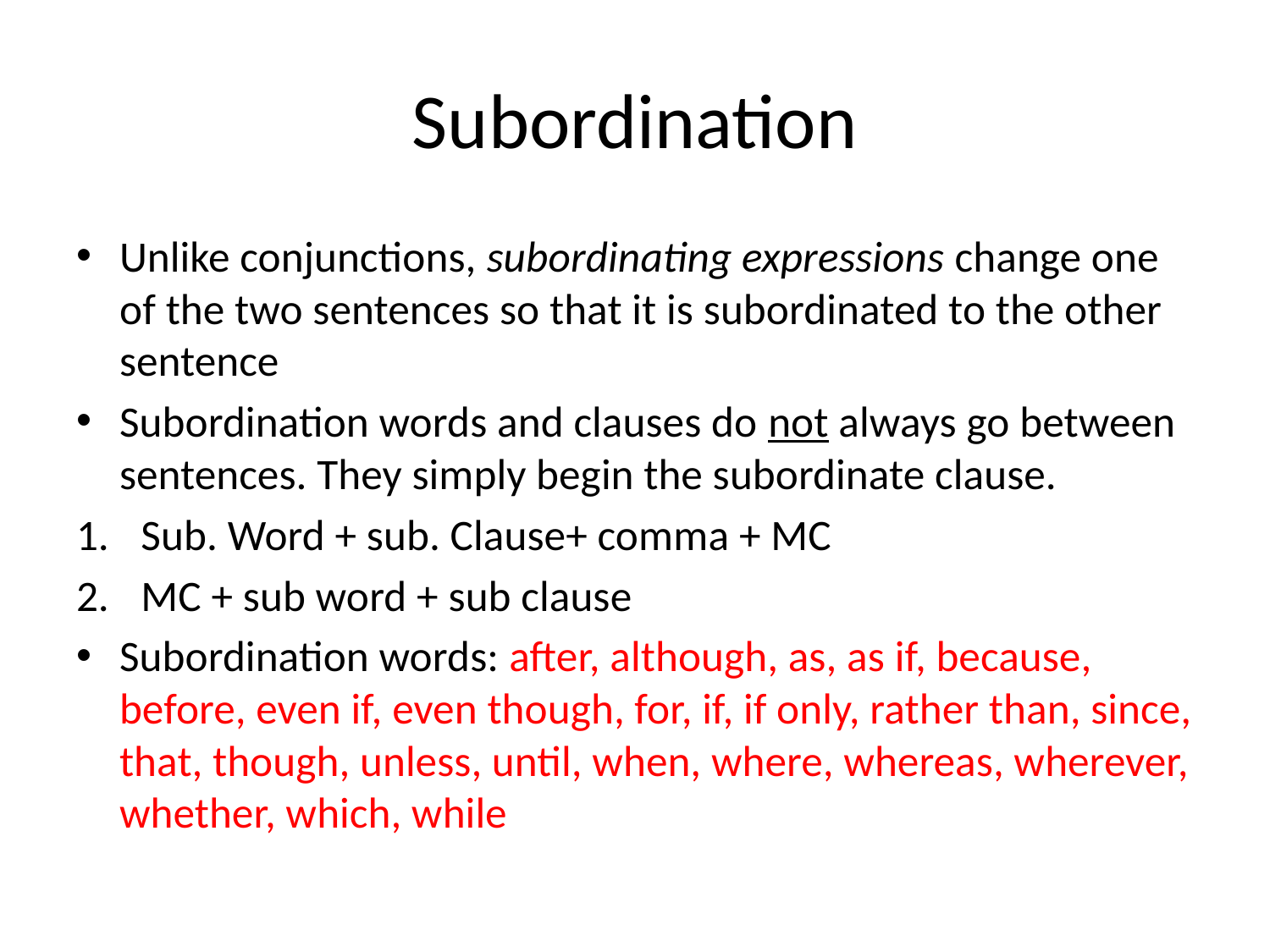

# Subordination
Unlike conjunctions, subordinating expressions change one of the two sentences so that it is subordinated to the other sentence
Subordination words and clauses do not always go between sentences. They simply begin the subordinate clause.
Sub. Word + sub. Clause+ comma + MC
MC + sub word + sub clause
Subordination words: after, although, as, as if, because, before, even if, even though, for, if, if only, rather than, since, that, though, unless, until, when, where, whereas, wherever, whether, which, while